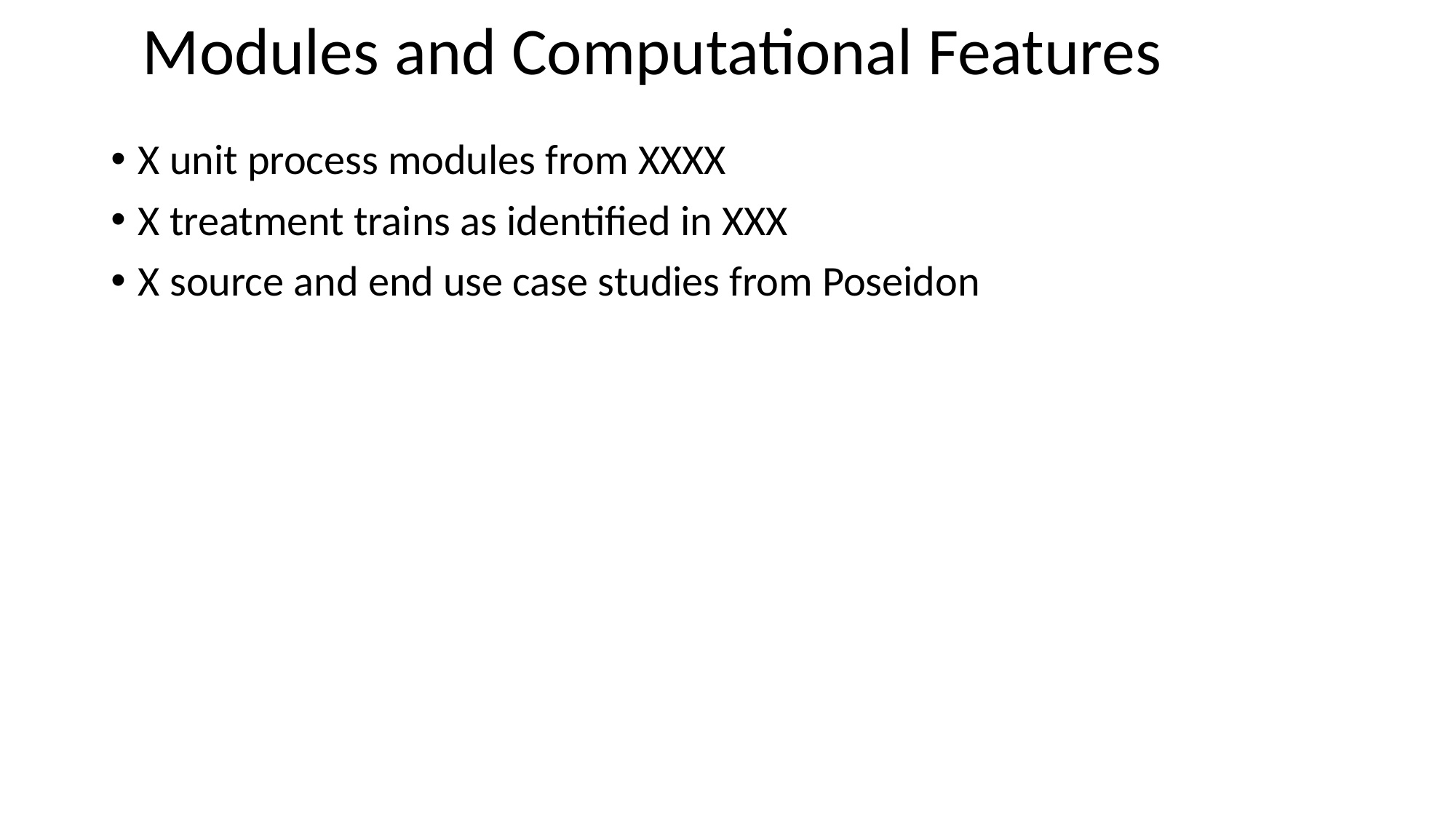

# Modules and Computational Features
X unit process modules from XXXX
X treatment trains as identified in XXX
X source and end use case studies from Poseidon